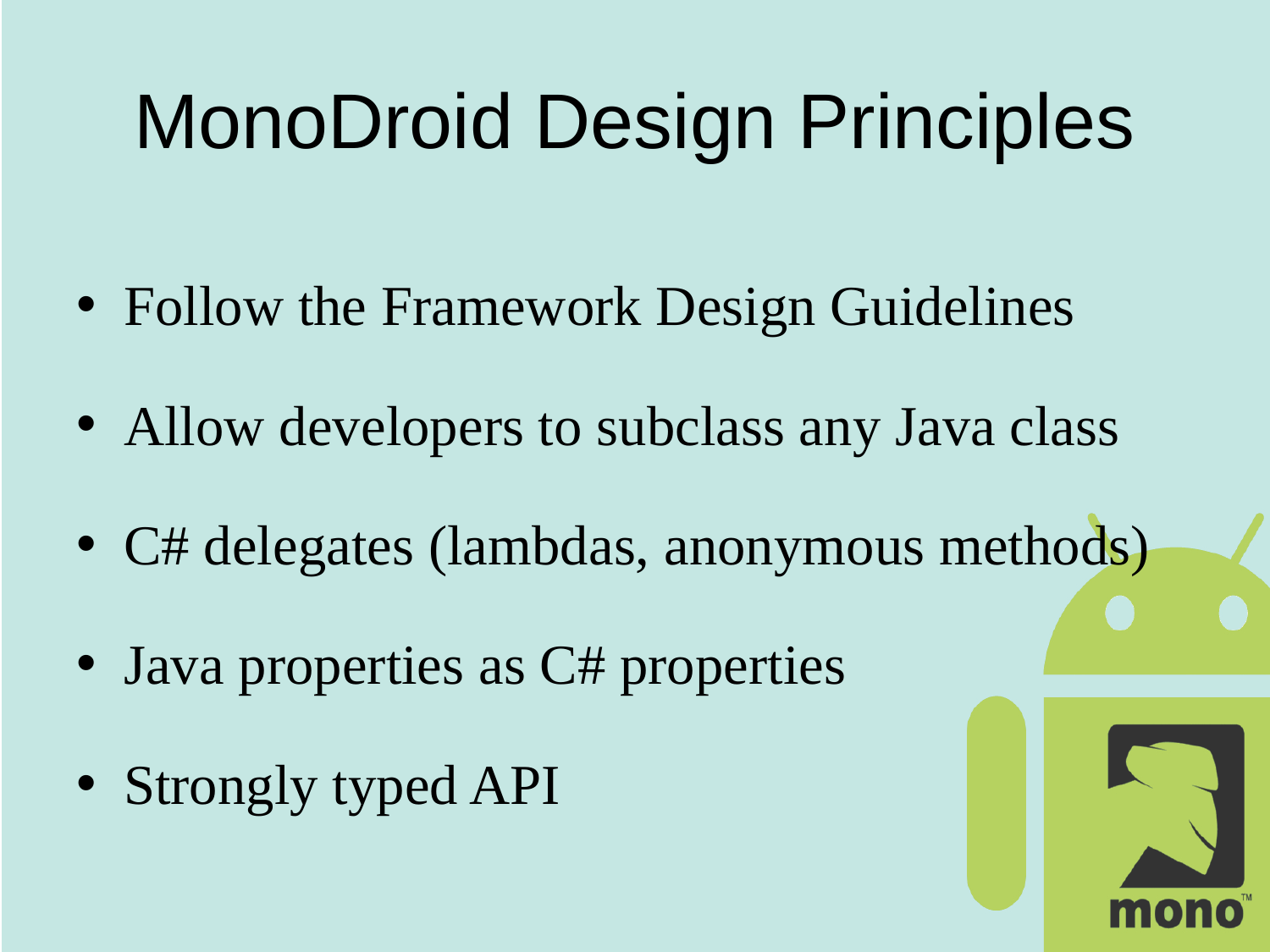

# MonoDroid Design Principles
Follow the Framework Design Guidelines
Allow developers to subclass any Java class
C# delegates (lambdas, anonymous methods)
Java properties as C# properties
Strongly typed API